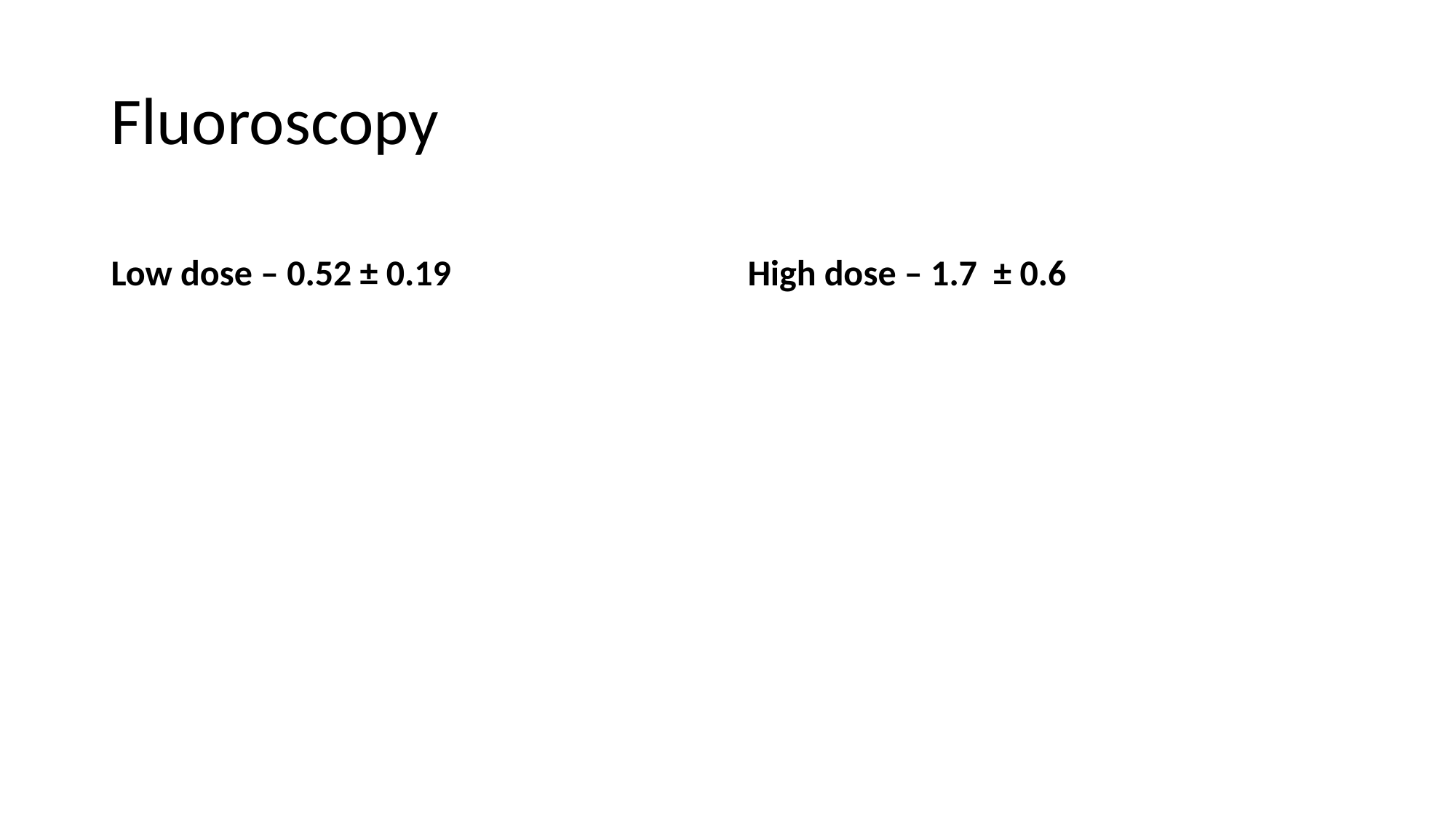

# Fluoroscopy
Low dose – 0.52 ± 0.19
High dose – 1.7  ± 0.6